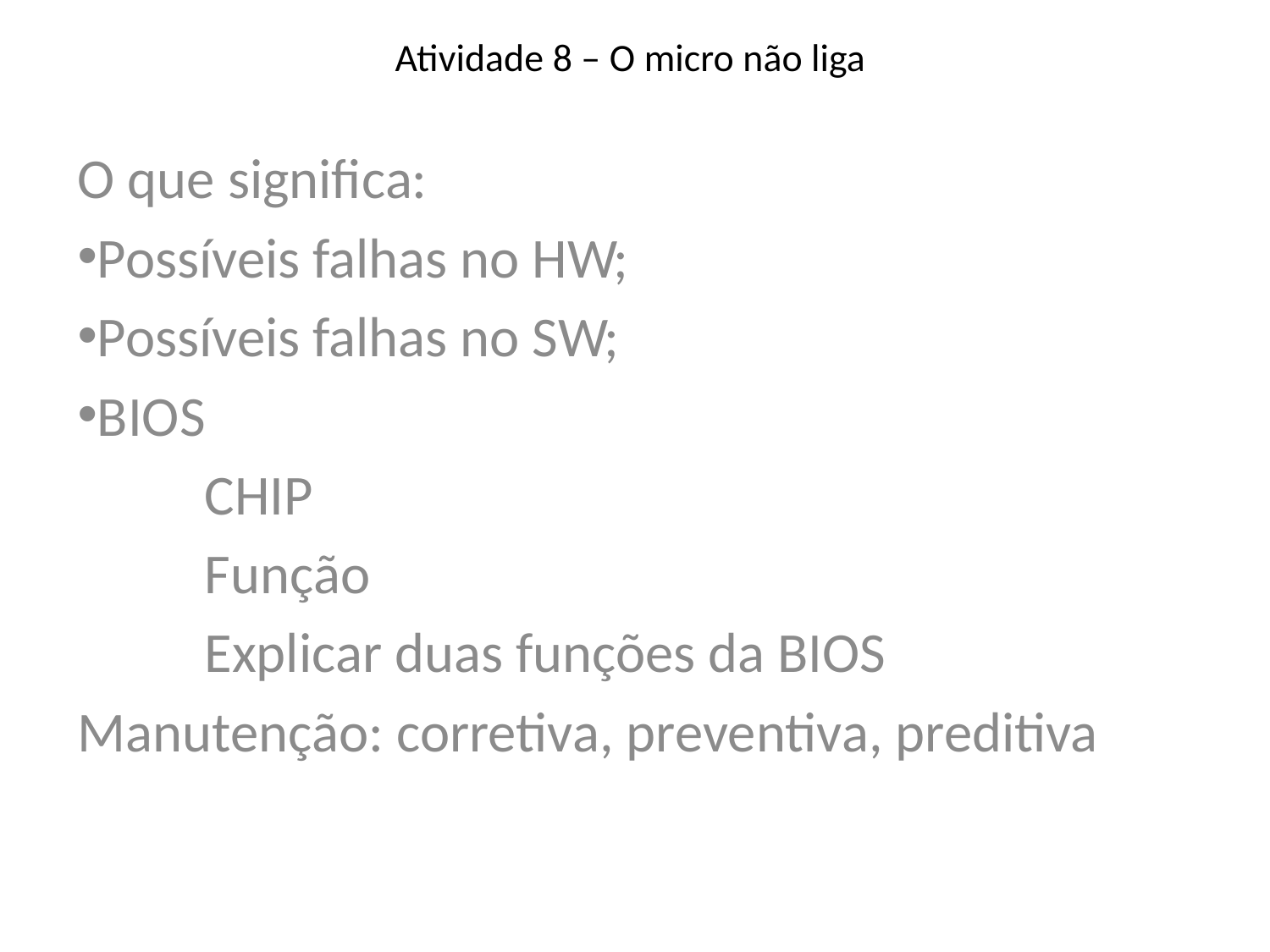

# Atividade 8 – O micro não liga
O que significa:
Possíveis falhas no HW;
Possíveis falhas no SW;
BIOS
          CHIP
          Função
          Explicar duas funções da BIOS
Manutenção: corretiva, preventiva, preditiva